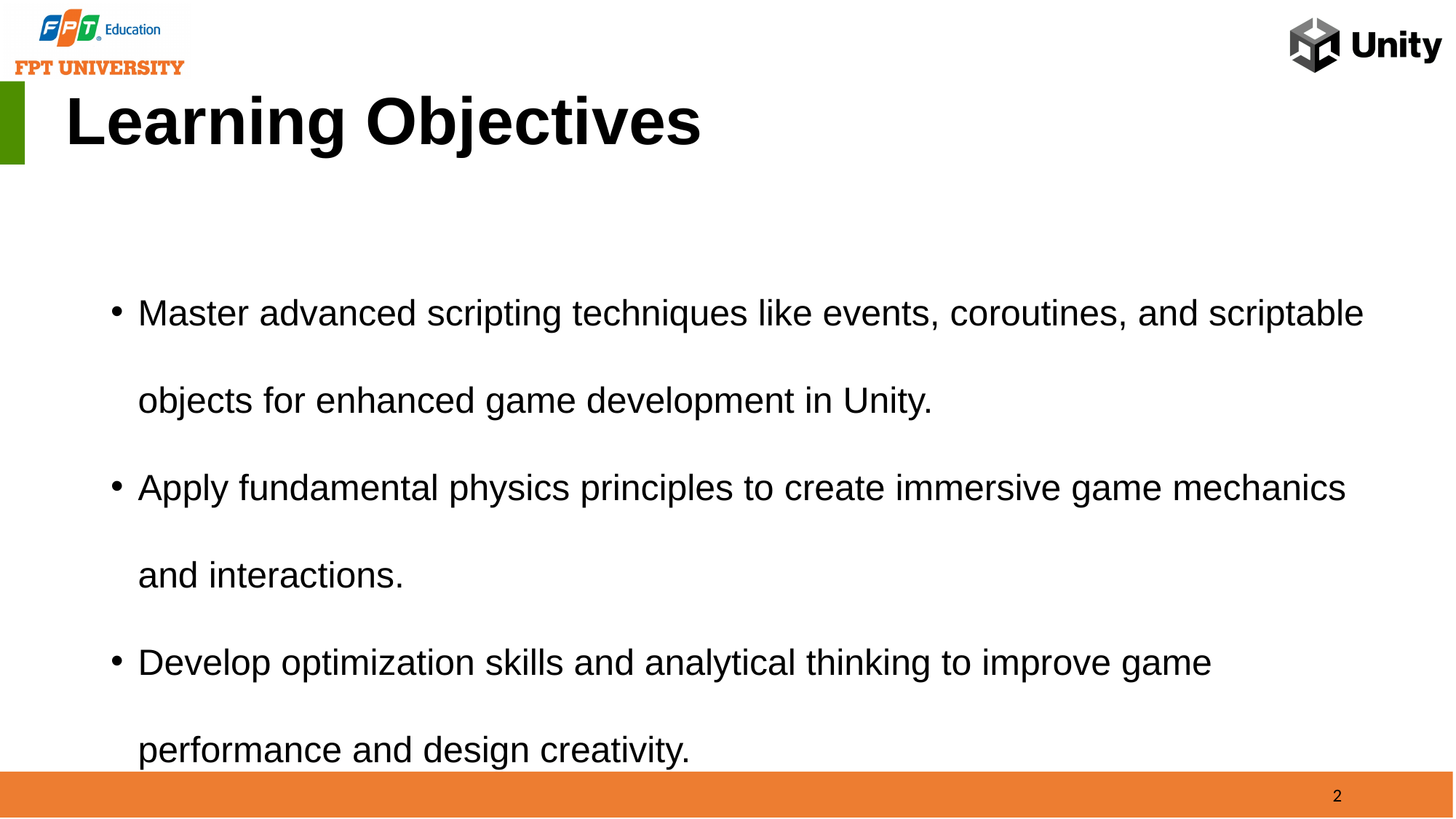

# Learning Objectives
Master advanced scripting techniques like events, coroutines, and scriptable objects for enhanced game development in Unity.
Apply fundamental physics principles to create immersive game mechanics and interactions.
Develop optimization skills and analytical thinking to improve game performance and design creativity.
2